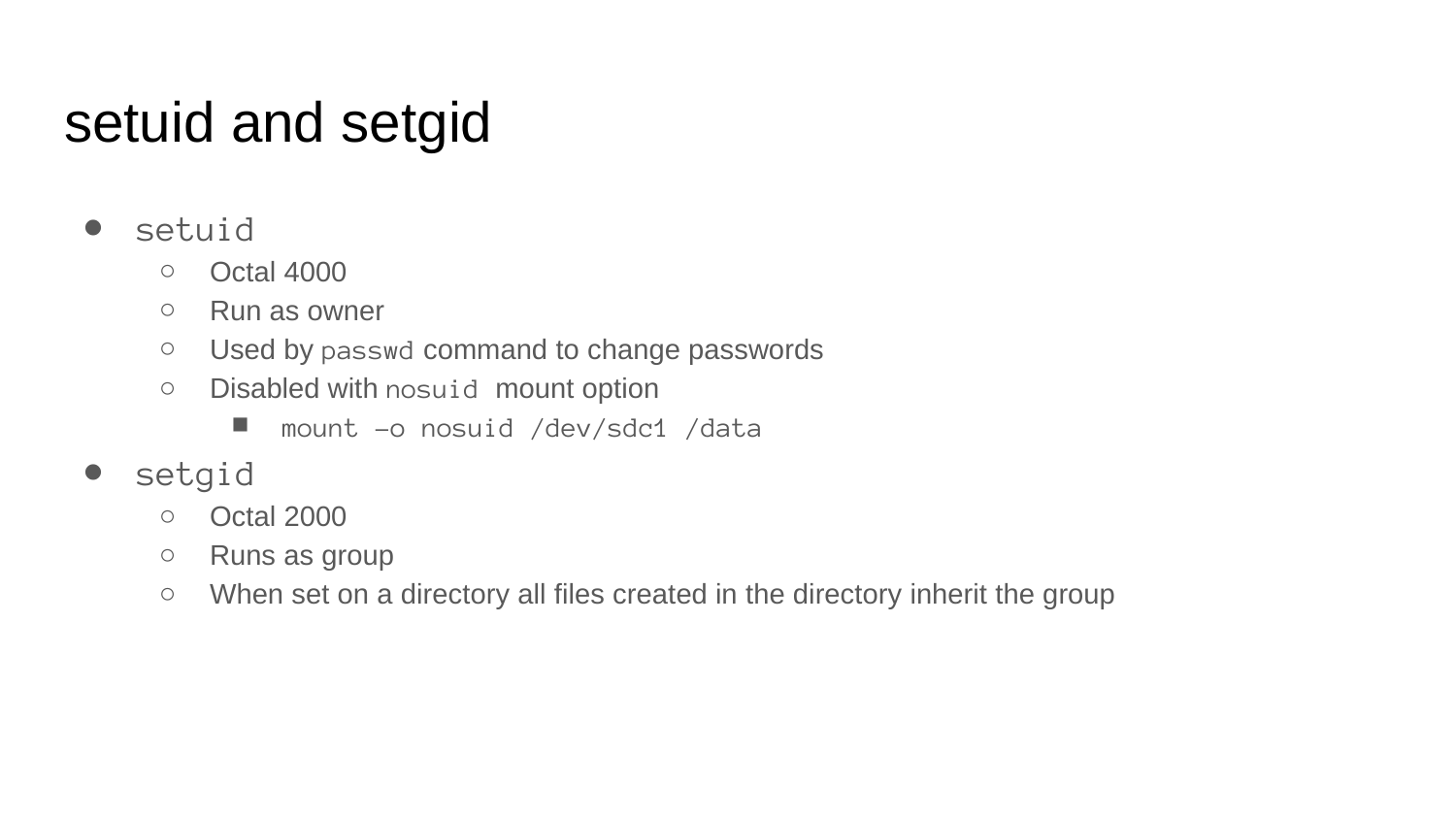

# setuid and setgid
setuid
Octal 4000
Run as owner
Used by passwd command to change passwords
Disabled with nosuid mount option
mount -o nosuid /dev/sdc1 /data
setgid
Octal 2000
Runs as group
When set on a directory all files created in the directory inherit the group